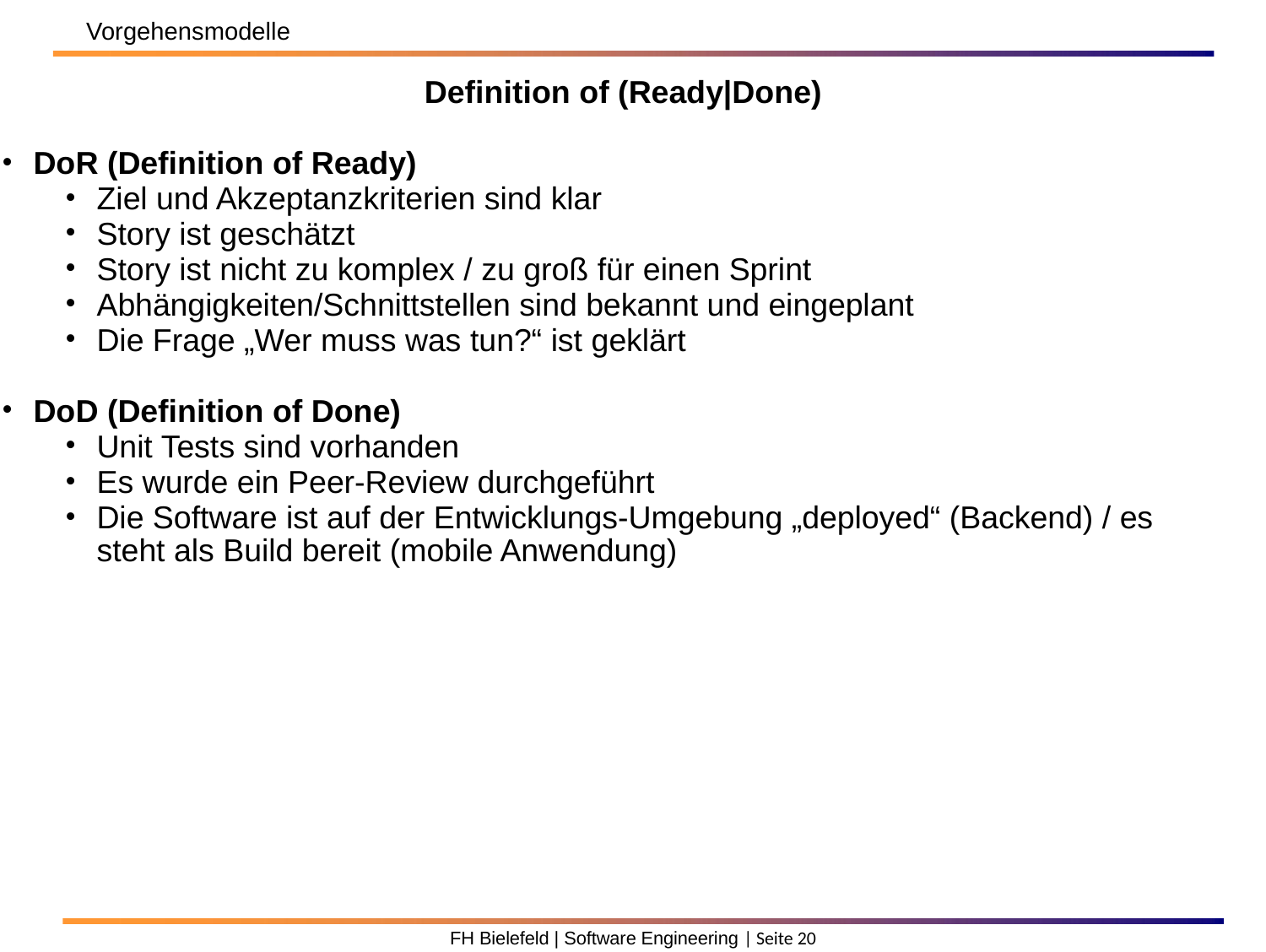

Vorgehensmodelle
Definition of (Ready|Done)

DoR (Definition of Ready)
Ziel und Akzeptanzkriterien sind klar
Story ist geschätzt
Story ist nicht zu komplex / zu groß für einen Sprint
Abhängigkeiten/Schnittstellen sind bekannt und eingeplant
Die Frage „Wer muss was tun?“ ist geklärt

DoD (Definition of Done)
Unit Tests sind vorhanden
Es wurde ein Peer-Review durchgeführt
Die Software ist auf der Entwicklungs-Umgebung „deployed“ (Backend) / es steht als Build bereit (mobile Anwendung)